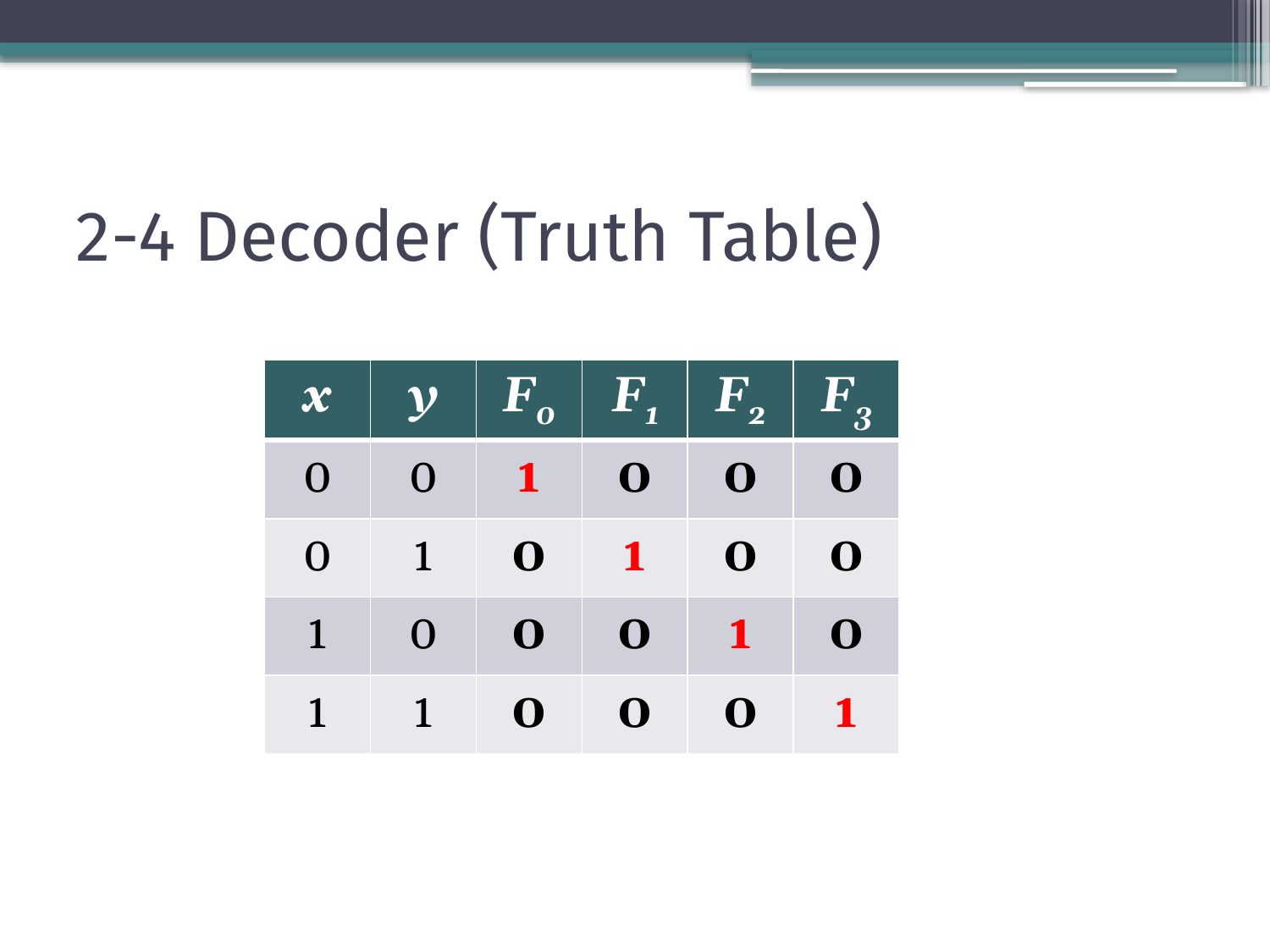

# 2-4 Decoder (Truth Table)
| x | y | F0 | F1 | F2 | F3 |
| --- | --- | --- | --- | --- | --- |
| 0 | 0 | 1 | 0 | 0 | 0 |
| 0 | 1 | 0 | 1 | 0 | 0 |
| 1 | 0 | 0 | 0 | 1 | 0 |
| 1 | 1 | 0 | 0 | 0 | 1 |